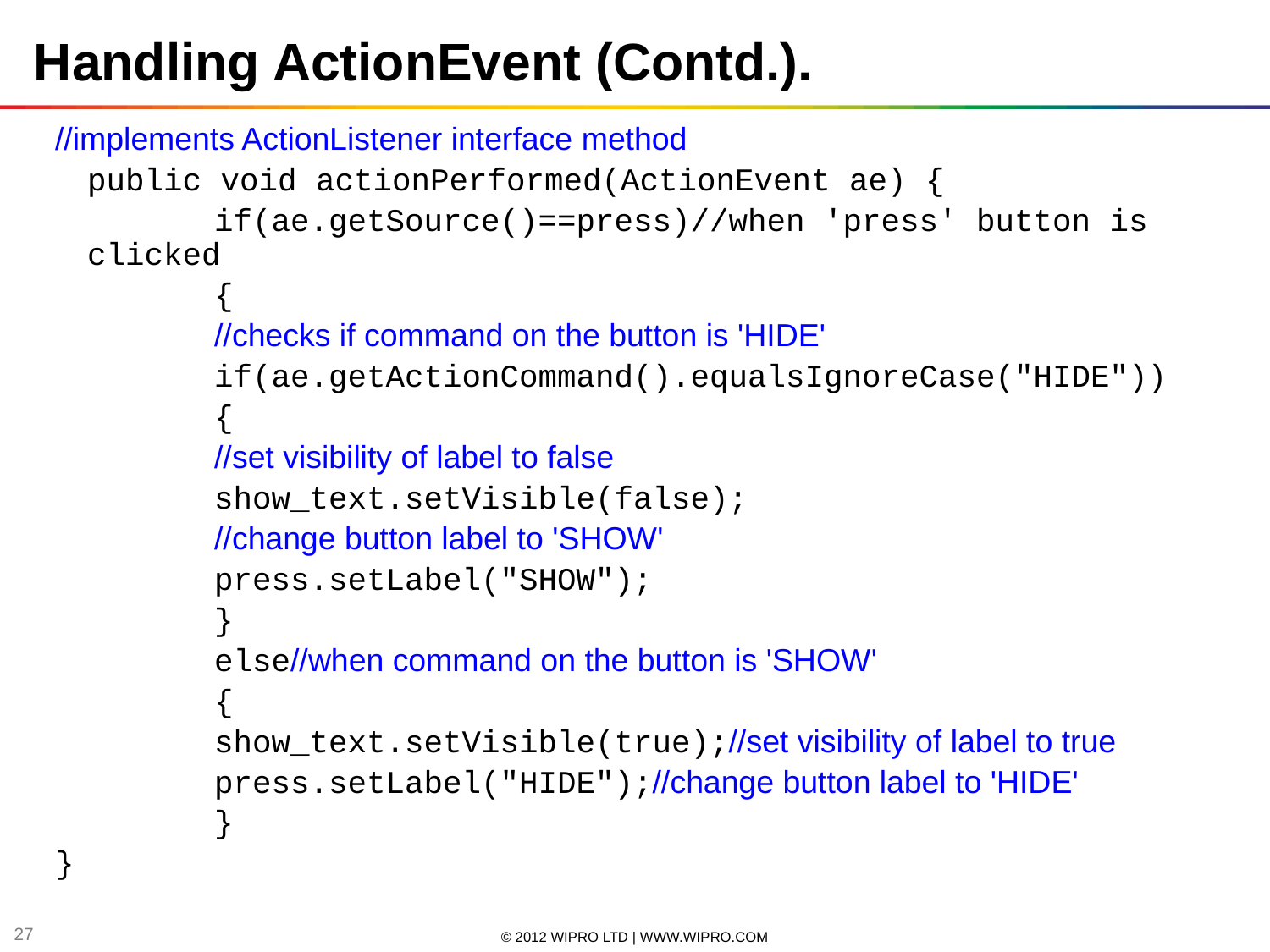

Handling ActionEvent (Contd.).
//implements ActionListener interface method
	public void actionPerformed(ActionEvent ae) {
		if(ae.getSource()==press)//when 'press' button is clicked
		{
		//checks if command on the button is 'HIDE'
		if(ae.getActionCommand().equalsIgnoreCase("HIDE"))
		{
		//set visibility of label to false
		show_text.setVisible(false);
		//change button label to 'SHOW'
 		press.setLabel("SHOW");
		}
		else//when command on the button is 'SHOW'
		{
		show_text.setVisible(true);//set visibility of label to true
		press.setLabel("HIDE");//change button label to 'HIDE'
		}
}